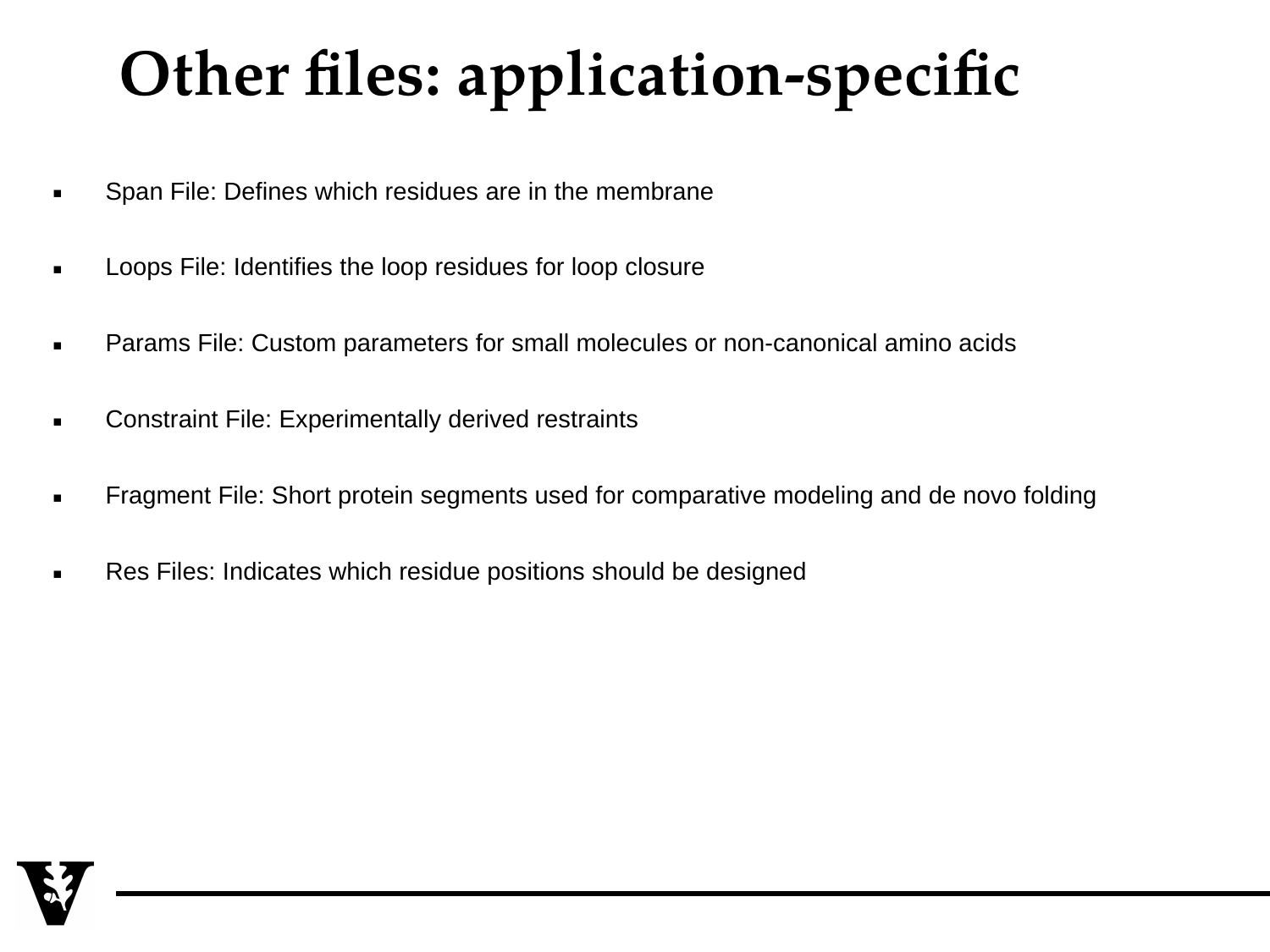

Other files: application-specific
Span File: Defines which residues are in the membrane

Loops File: Identifies the loop residues for loop closure

Params File: Custom parameters for small molecules or non-canonical amino acids

Constraint File: Experimentally derived restraints

Fragment File: Short protein segments used for comparative modeling and de novo folding

Res Files: Indicates which residue positions should be designed